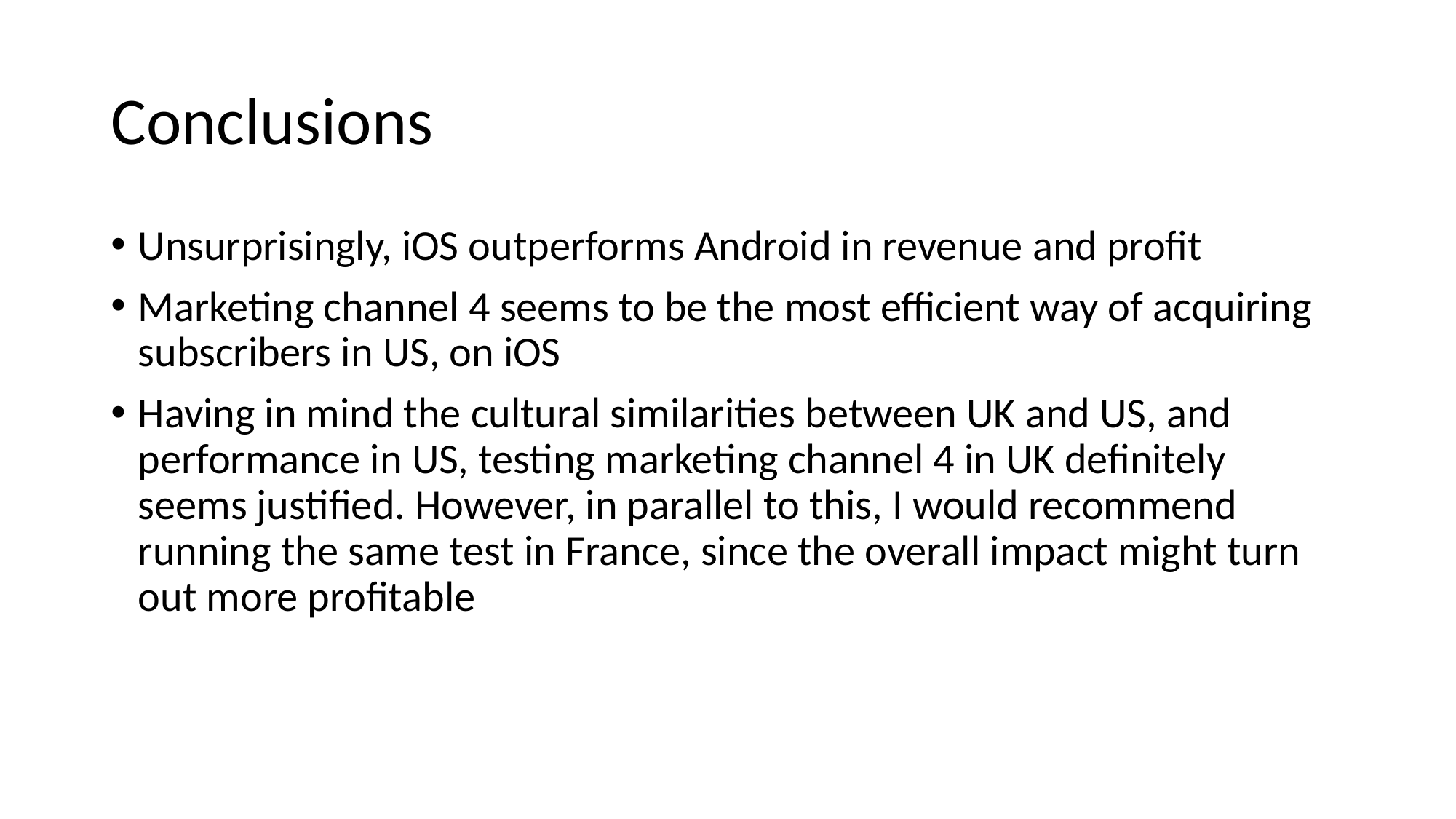

# Conclusions
Unsurprisingly, iOS outperforms Android in revenue and profit
Marketing channel 4 seems to be the most efficient way of acquiring subscribers in US, on iOS
Having in mind the cultural similarities between UK and US, and performance in US, testing marketing channel 4 in UK definitely seems justified. However, in parallel to this, I would recommend running the same test in France, since the overall impact might turn out more profitable